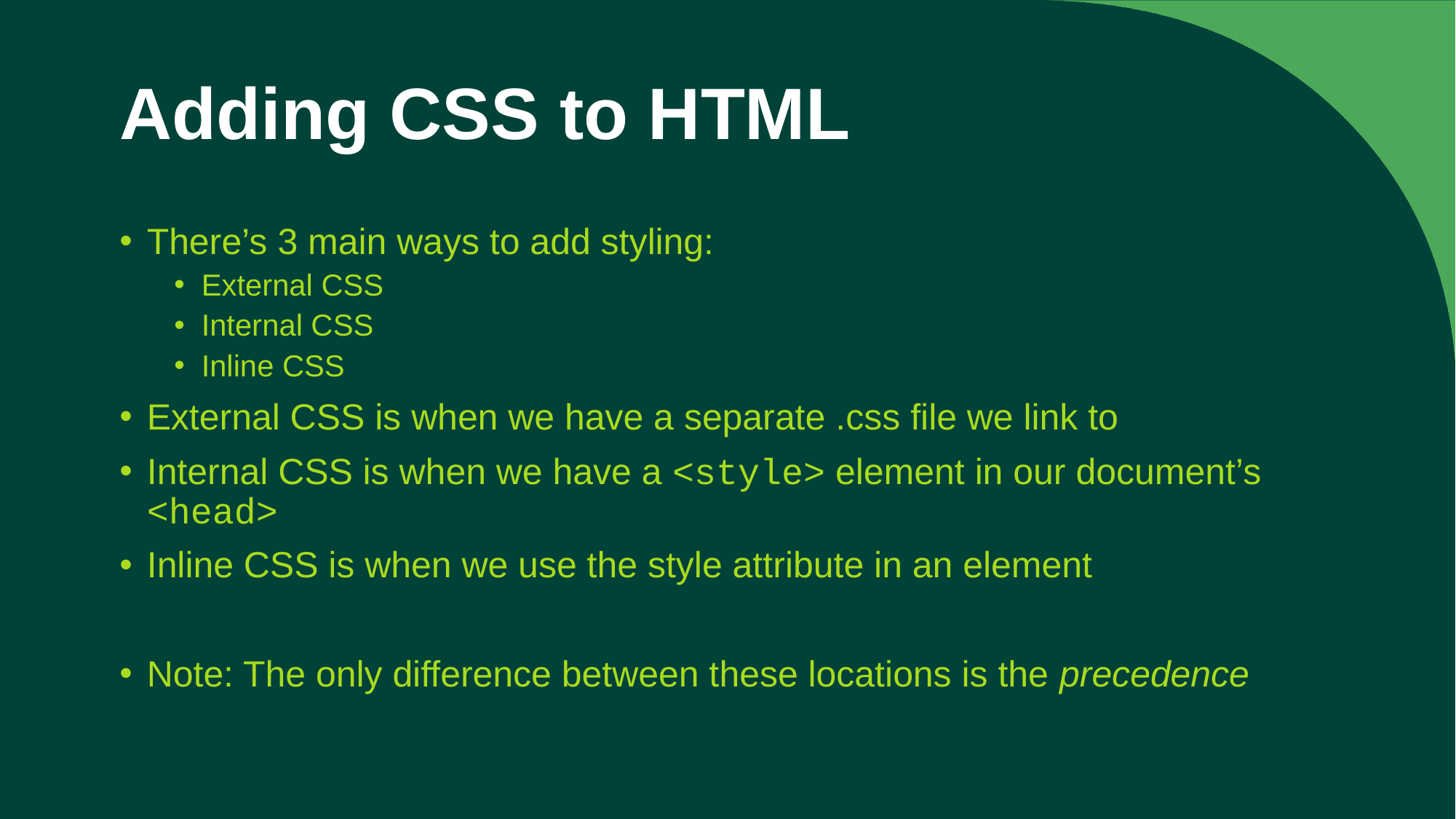

# Adding CSS to HTML
There’s 3 main ways to add styling:​
External CSS​
Internal CSS​
Inline CSS​
External CSS is when we have a separate .css file we link to​
Internal CSS is when we have a <style> element in our document’s <head>​
Inline CSS is when we use the style attribute in an element​

Note: The only difference between these locations is the precedence